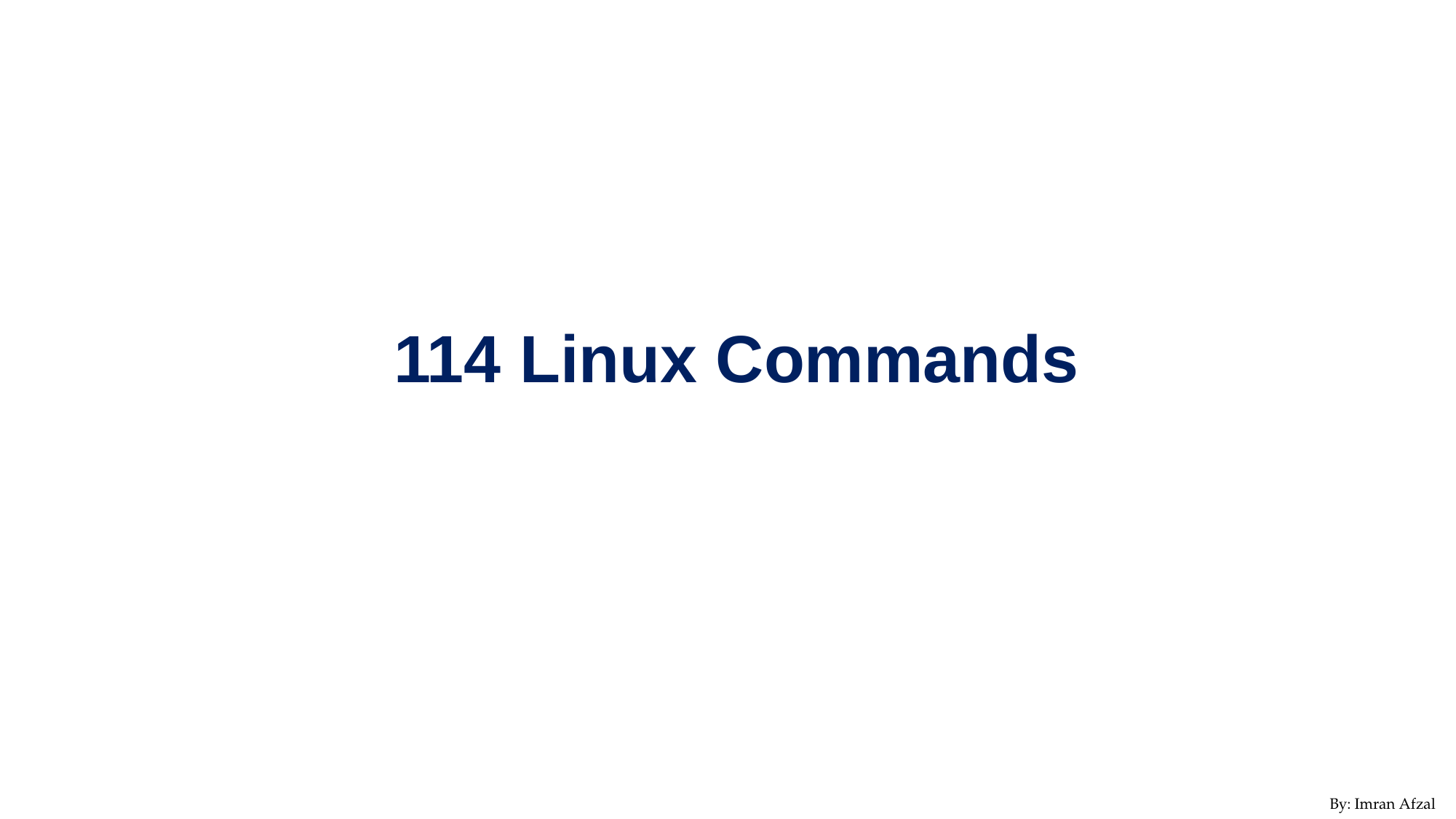

# 114 Linux Commands
By: Imran Afzal